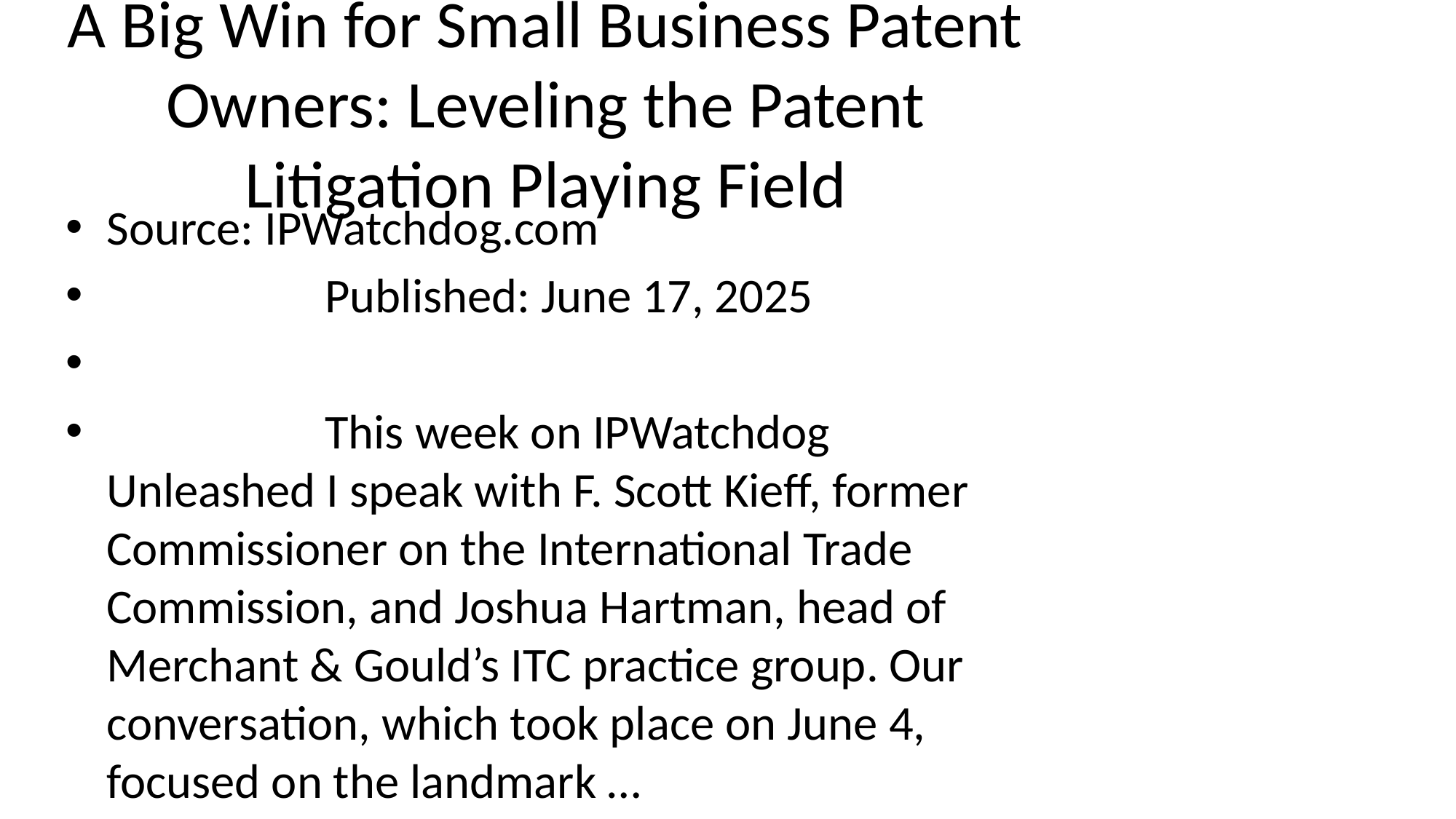

# A Big Win for Small Business Patent Owners: Leveling the Patent Litigation Playing Field
Source: IPWatchdog.com
                    Published: June 17, 2025

                    This week on IPWatchdog Unleashed I speak with F. Scott Kieff, former Commissioner on the International Trade Commission, and Joshua Hartman, head of Merchant & Gould’s ITC practice group. Our conversation, which took place on June 4, focused on the landmark …

                    This week on IPWatchdog Unleashed, I speak with F. Scott Kieff, former Commissioner on the International Trade Commission (ITC), and Joshua Hartman, head of Merchant &amp; Goulds ITC practice group. … [+5980 chars]